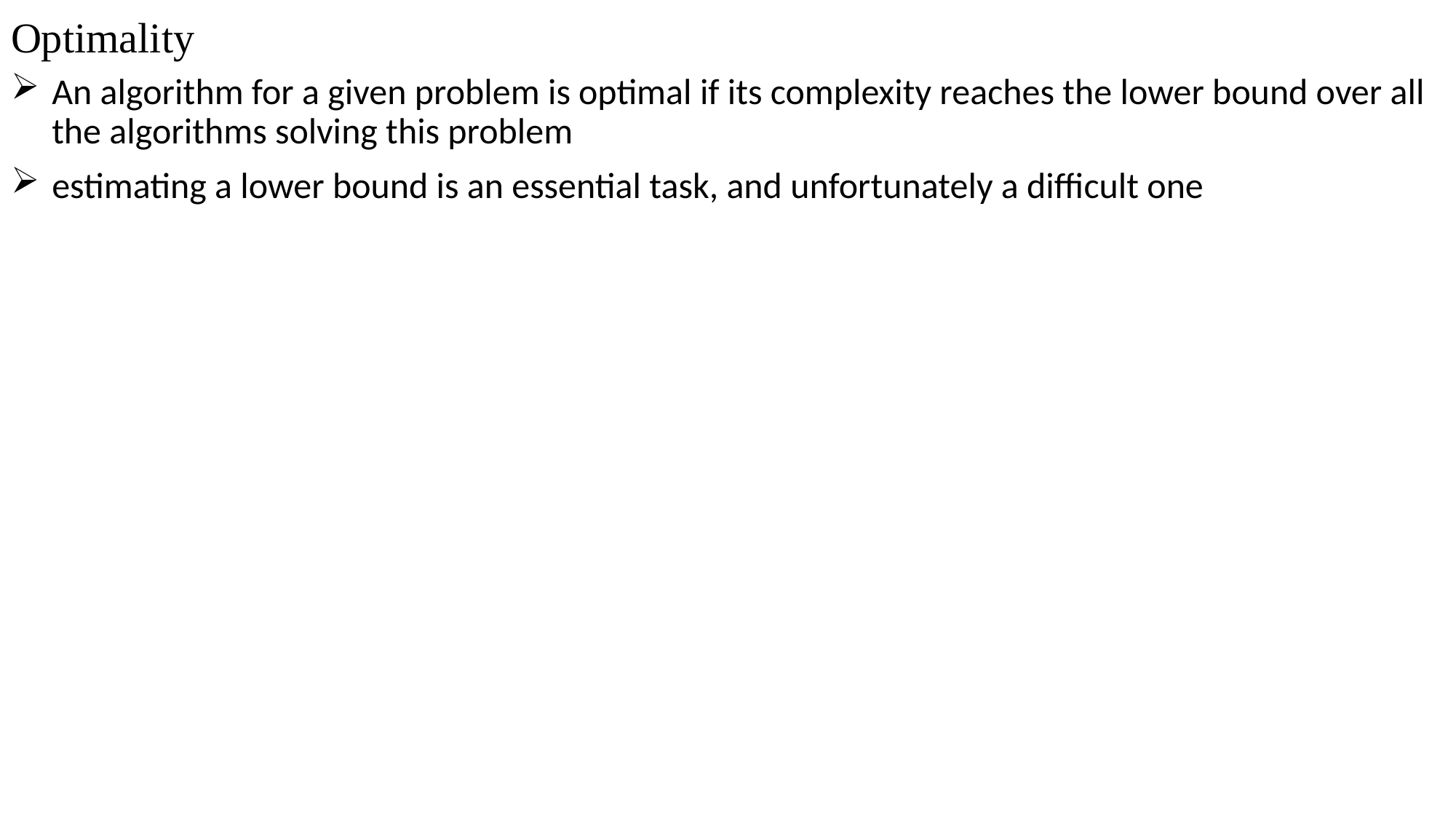

# Optimality
An algorithm for a given problem is optimal if its complexity reaches the lower bound over all the algorithms solving this problem
estimating a lower bound is an essential task, and unfortunately a difficult one